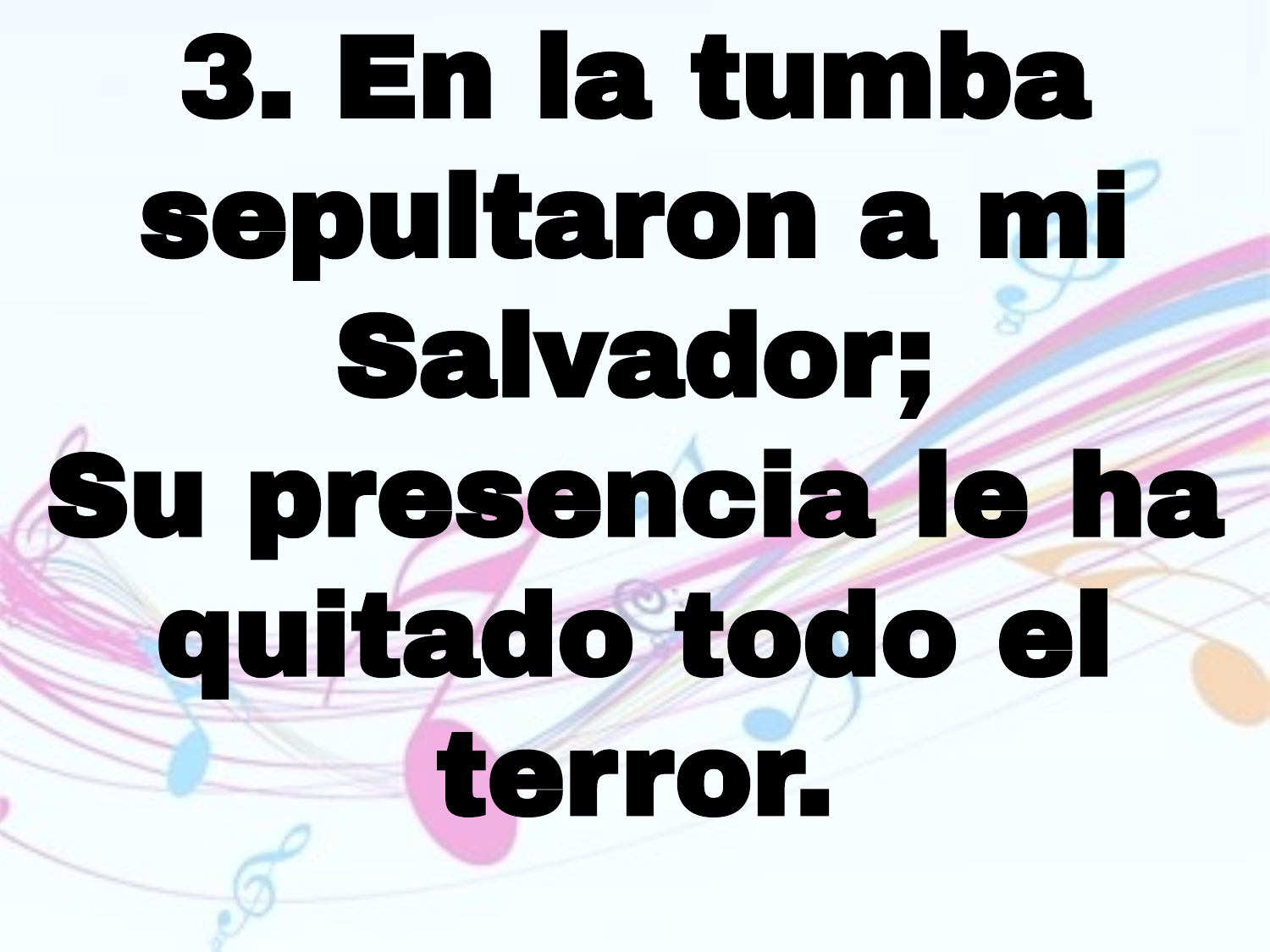

3. En la tumba sepultaron a mi
Salvador;
Su presencia le ha quitado todo el terror.